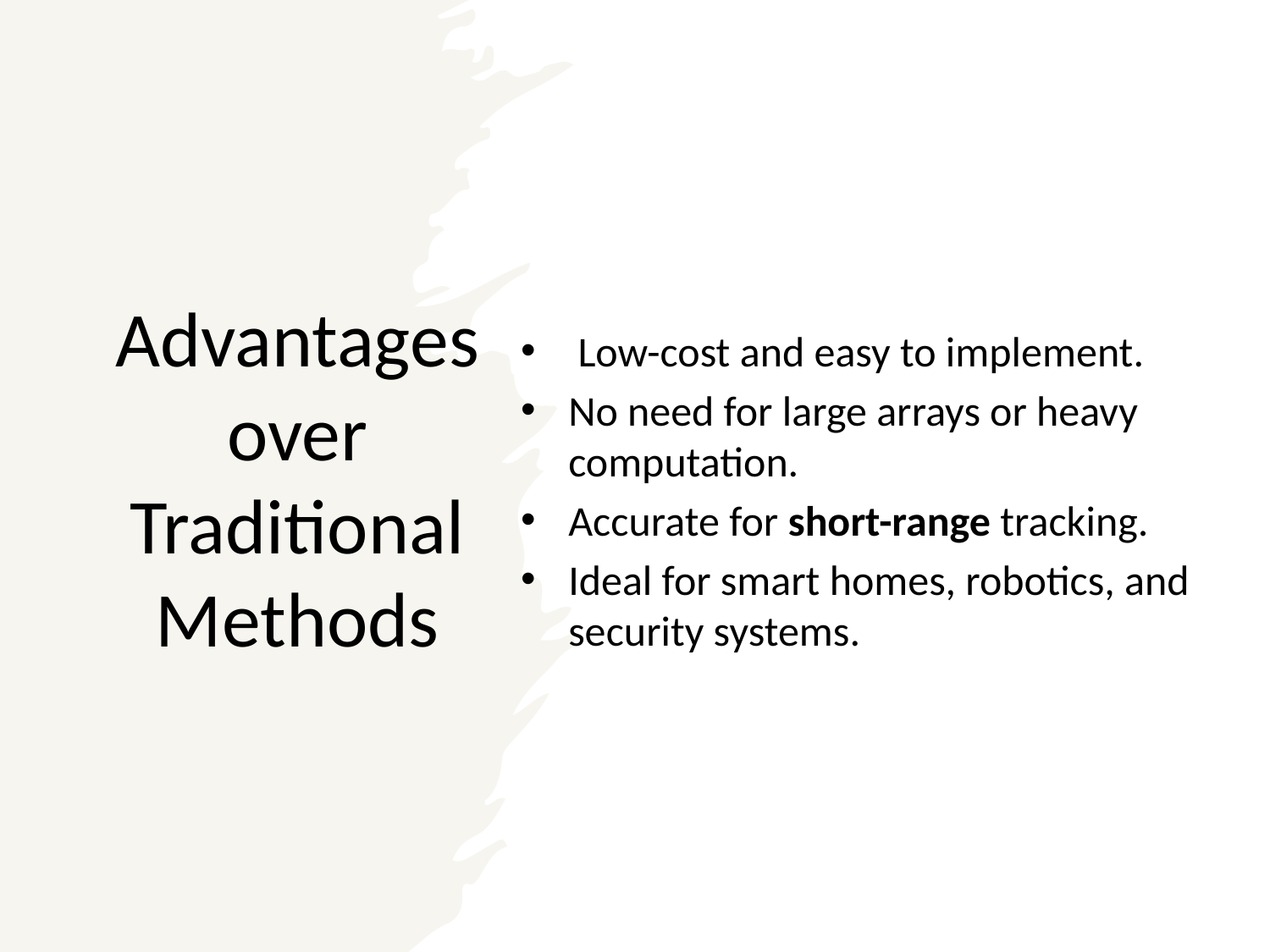

# Advantages over Traditional Methods
 Low-cost and easy to implement.
No need for large arrays or heavy computation.
Accurate for short-range tracking.
Ideal for smart homes, robotics, and security systems.
13